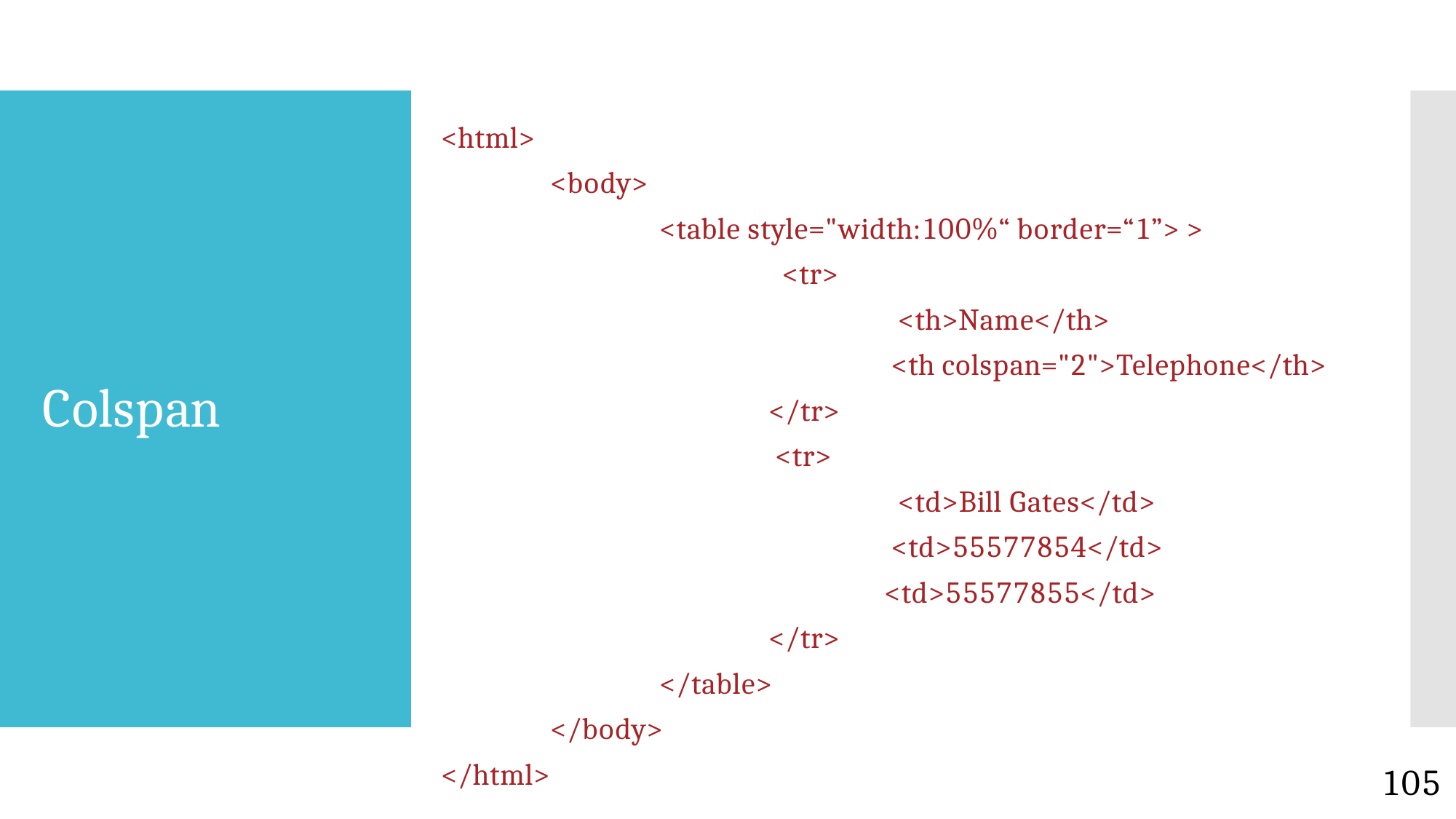

<html>
	<body>
		<table style="width:100%“ border=“1”> >
			  <tr>
 				   <th>Name</th>
  				  <th colspan="2">Telephone</th>
  			</tr>
 			 <tr>
 				   <td>Bill Gates</td>
  				  <td>55577854</td>
   				 <td>55577855</td>
  			</tr>
		</table>
	</body>
</html>

# Colspan
105